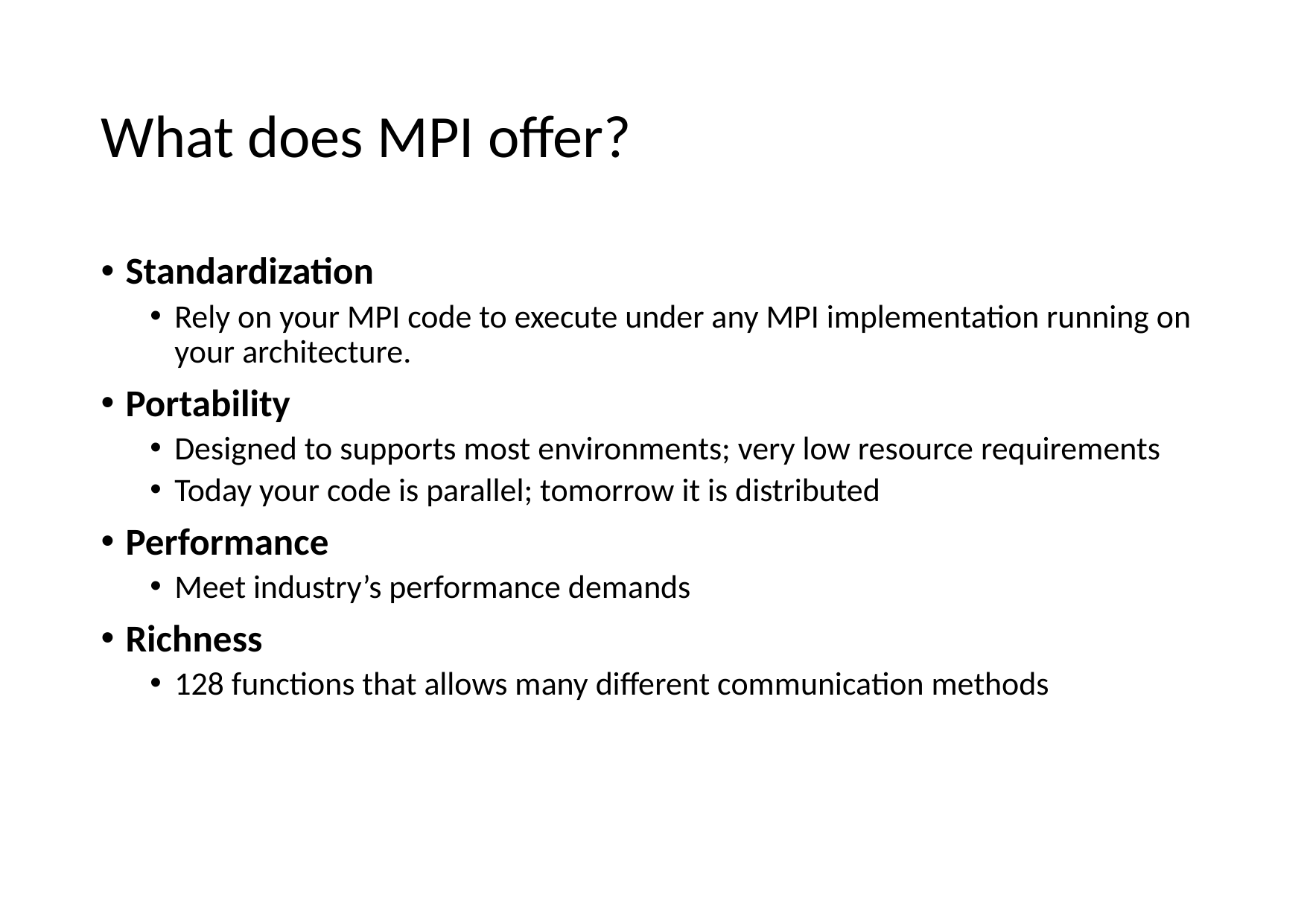

# What does MPI offer?
Standardization
Rely on your MPI code to execute under any MPI implementation running on  your architecture.
Portability
Designed to supports most environments; very low resource requirements
Today your code is parallel; tomorrow it is distributed
Performance
Meet industry’s performance demands
Richness
128 functions that allows many different communication methods

6